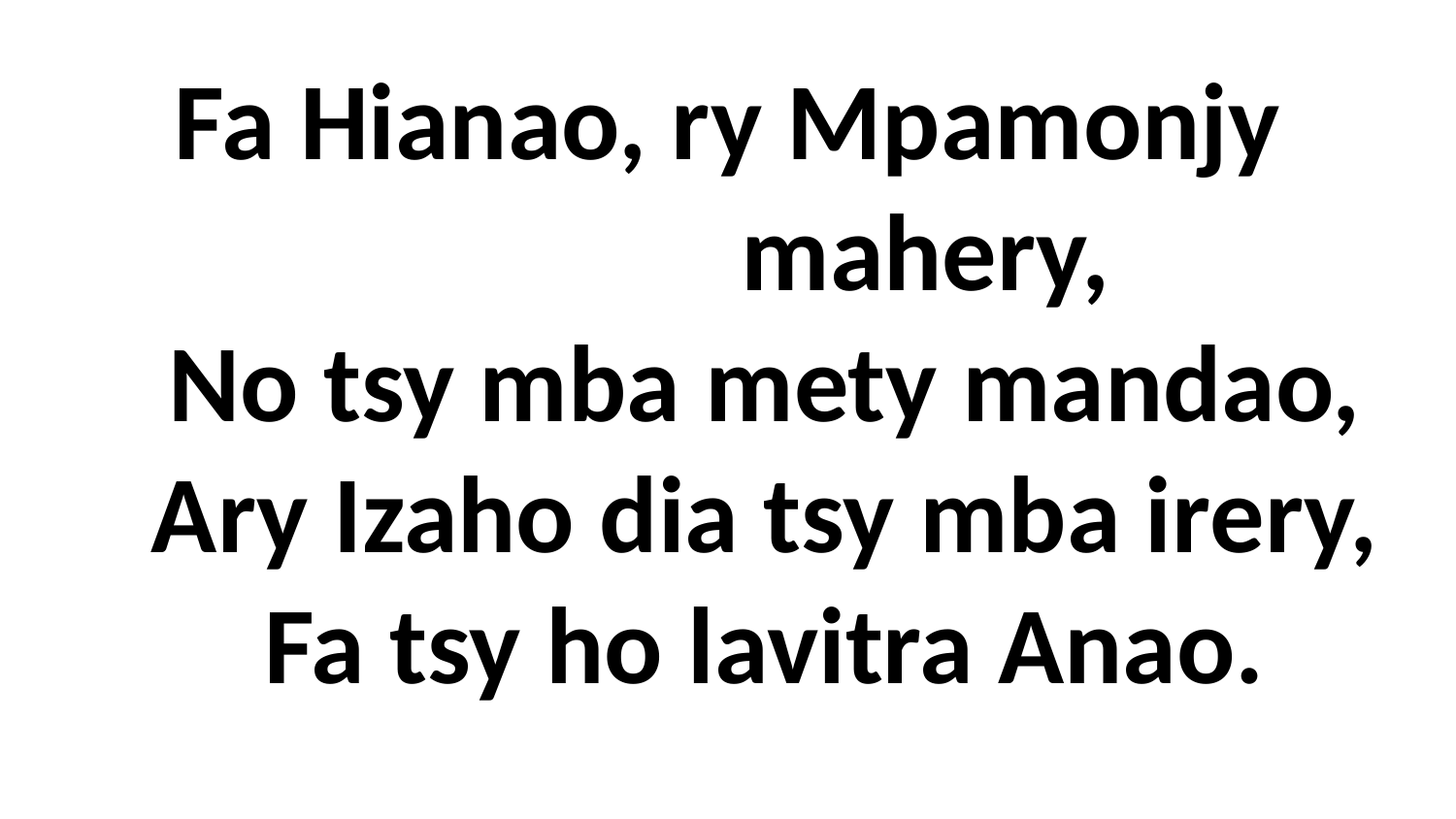

# Fa Hianao, ry Mpamonjy mahery, No tsy mba mety mandao, Ary Izaho dia tsy mba irery, Fa tsy ho lavitra Anao.